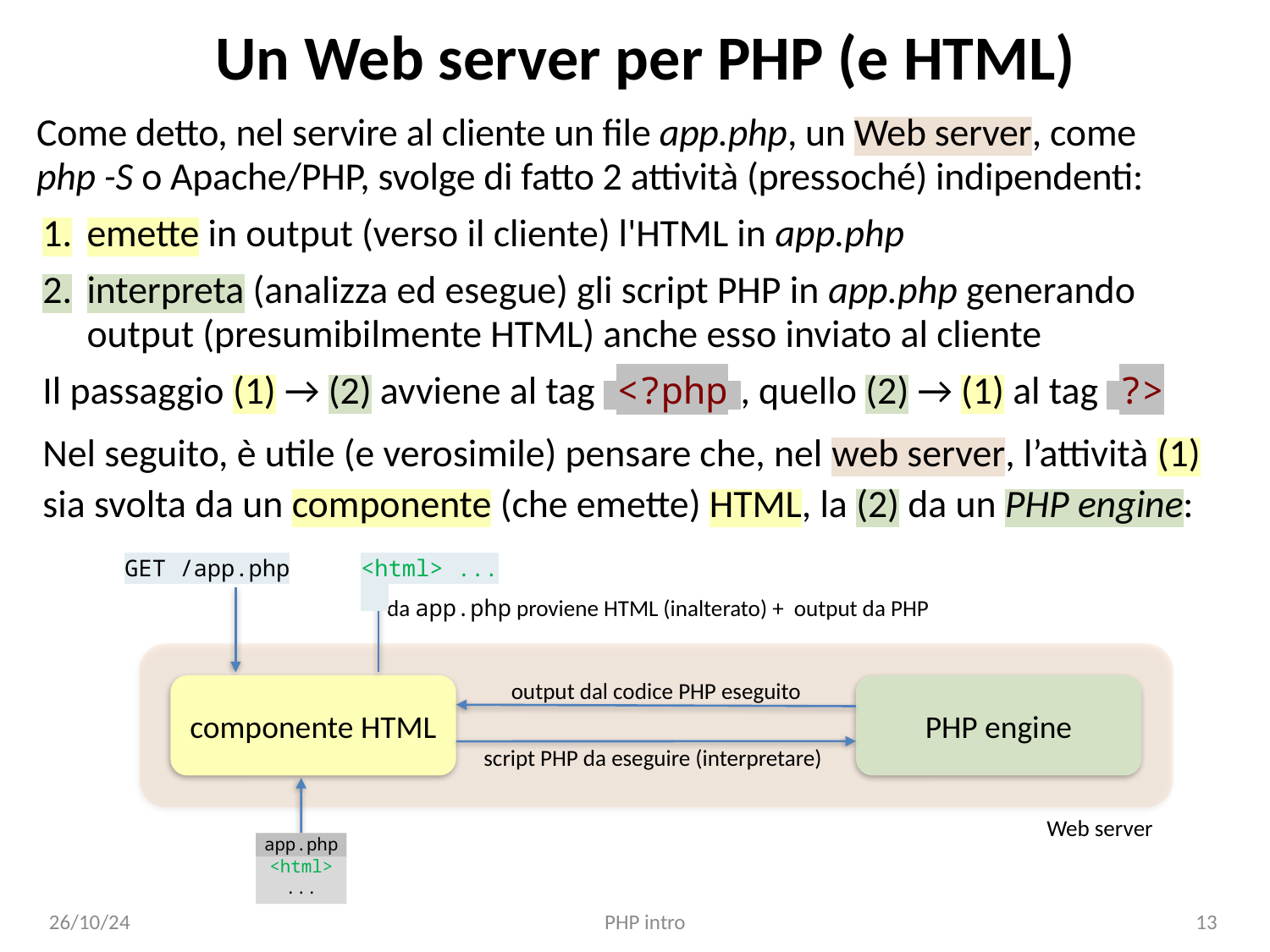

# Un Web server per PHP (e HTML)
Come detto, nel servire al cliente un file app.php, un Web server, come
php -S o Apache/PHP, svolge di fatto 2 attività (pressoché) indipendenti:
emette in output (verso il cliente) l'HTML in app.php
interpreta (analizza ed esegue) gli script PHP in app.php generando output (presumibilmente HTML) anche esso inviato al cliente
Il passaggio (1) → (2) avviene al tag  <?php , quello (2) → (1) al tag  ?>
Nel seguito, è utile (e verosimile) pensare che, nel web server, l’attività (1) sia svolta da un componente (che emette) HTML, la (2) da un PHP engine:
GET /app.php
<html> ...
da app.php proviene HTML (inalterato) +  output da PHP

output dal codice PHP eseguito
PHP engine
componente HTML
script PHP da eseguire (interpretare)
Web server
app.php
<html>
...
26/10/24
PHP intro
13